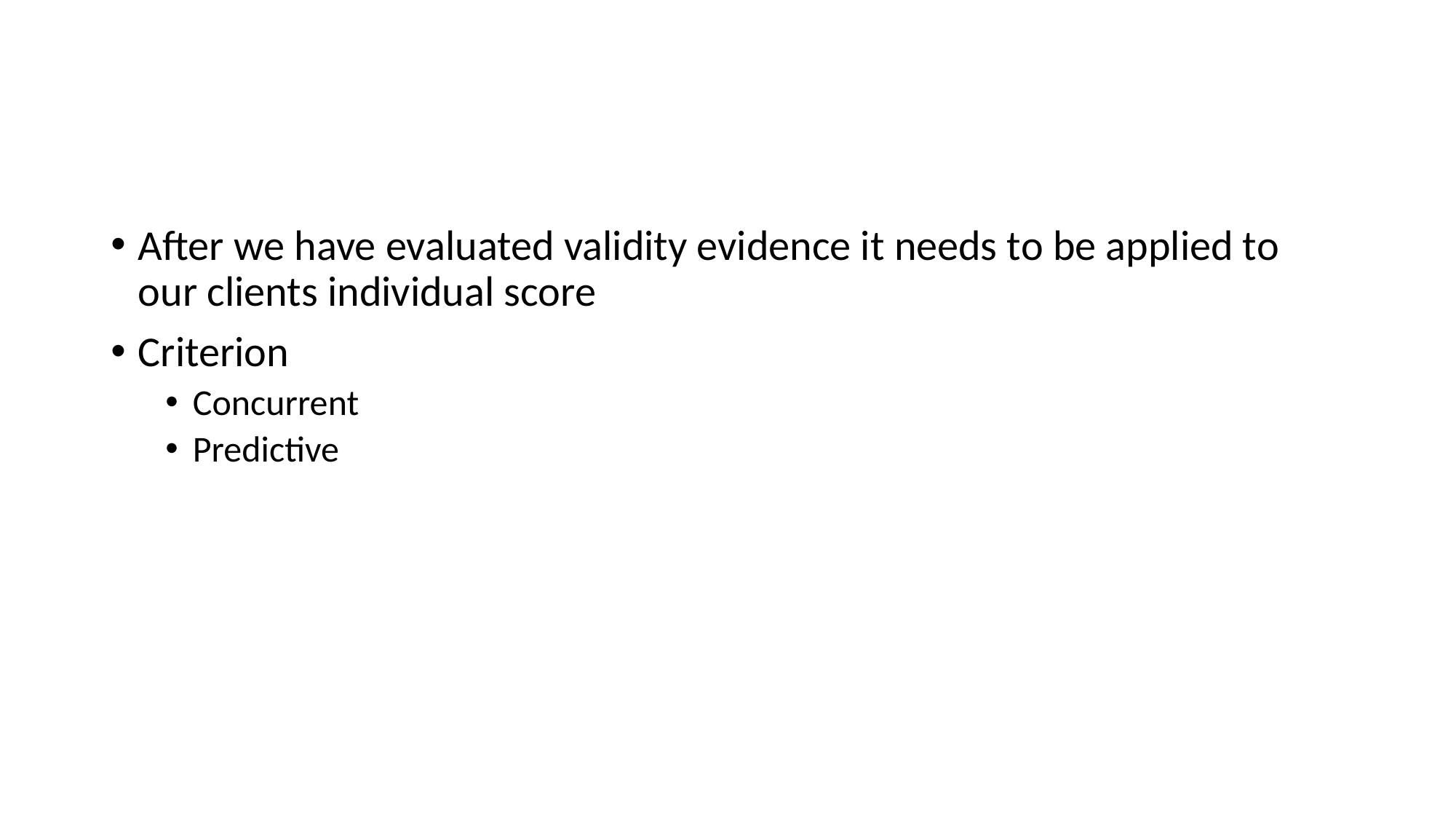

#
After we have evaluated validity evidence it needs to be applied to our clients individual score
Criterion
Concurrent
Predictive